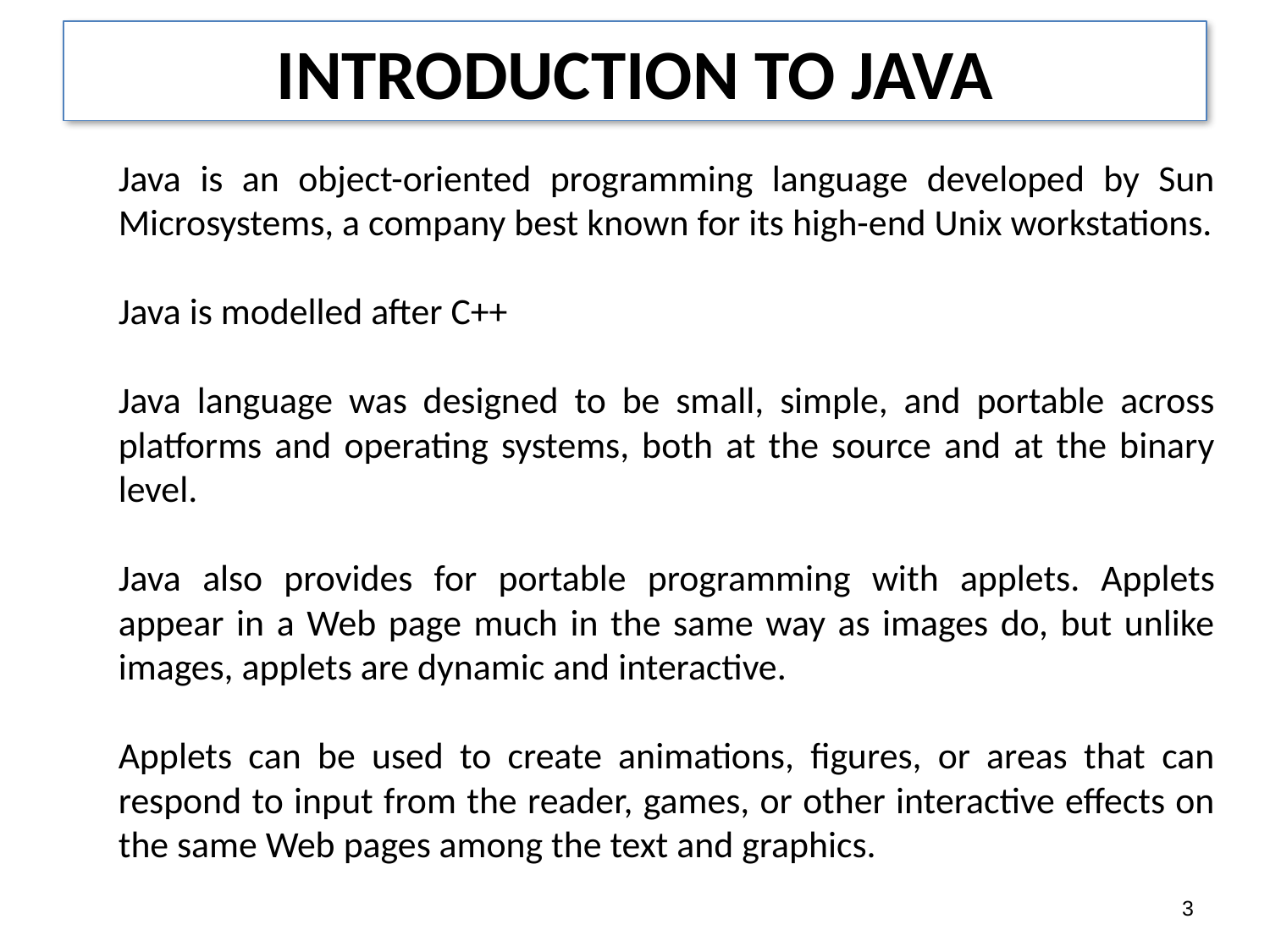

3
INTRODUCTION TO JAVA
Java is an object-oriented programming language developed by Sun Microsystems, a company best known for its high-end Unix workstations.

Java is modelled after C++

Java language was designed to be small, simple, and portable across platforms and operating systems, both at the source and at the binary level.

Java also provides for portable programming with applets. Applets appear in a Web page much in the same way as images do, but unlike images, applets are dynamic and interactive.

Applets can be used to create animations, figures, or areas that can respond to input from the reader, games, or other interactive effects on the same Web pages among the text and graphics.